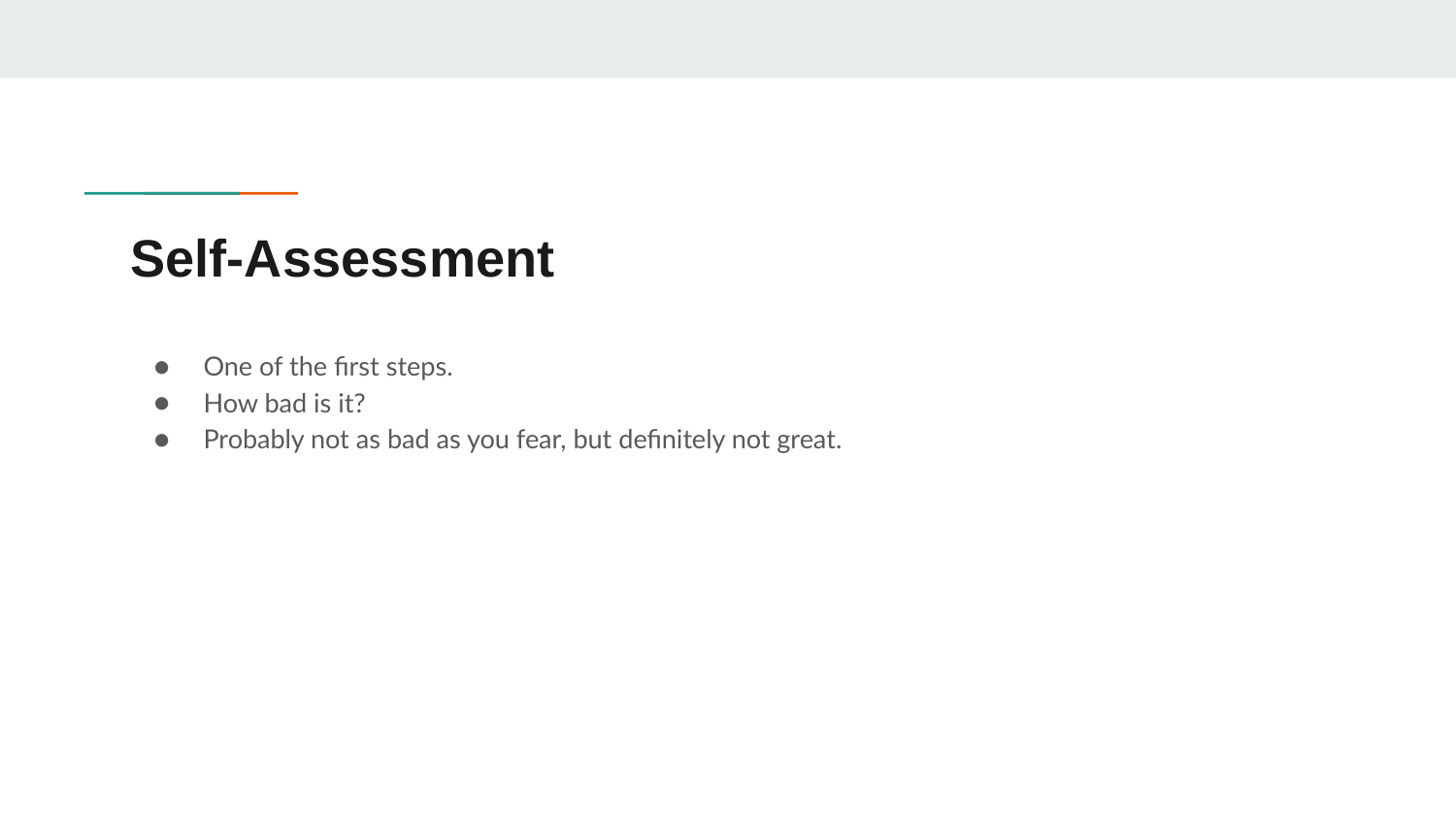

# Self-Assessment
One of the first steps.
How bad is it?
Probably not as bad as you fear, but definitely not great.